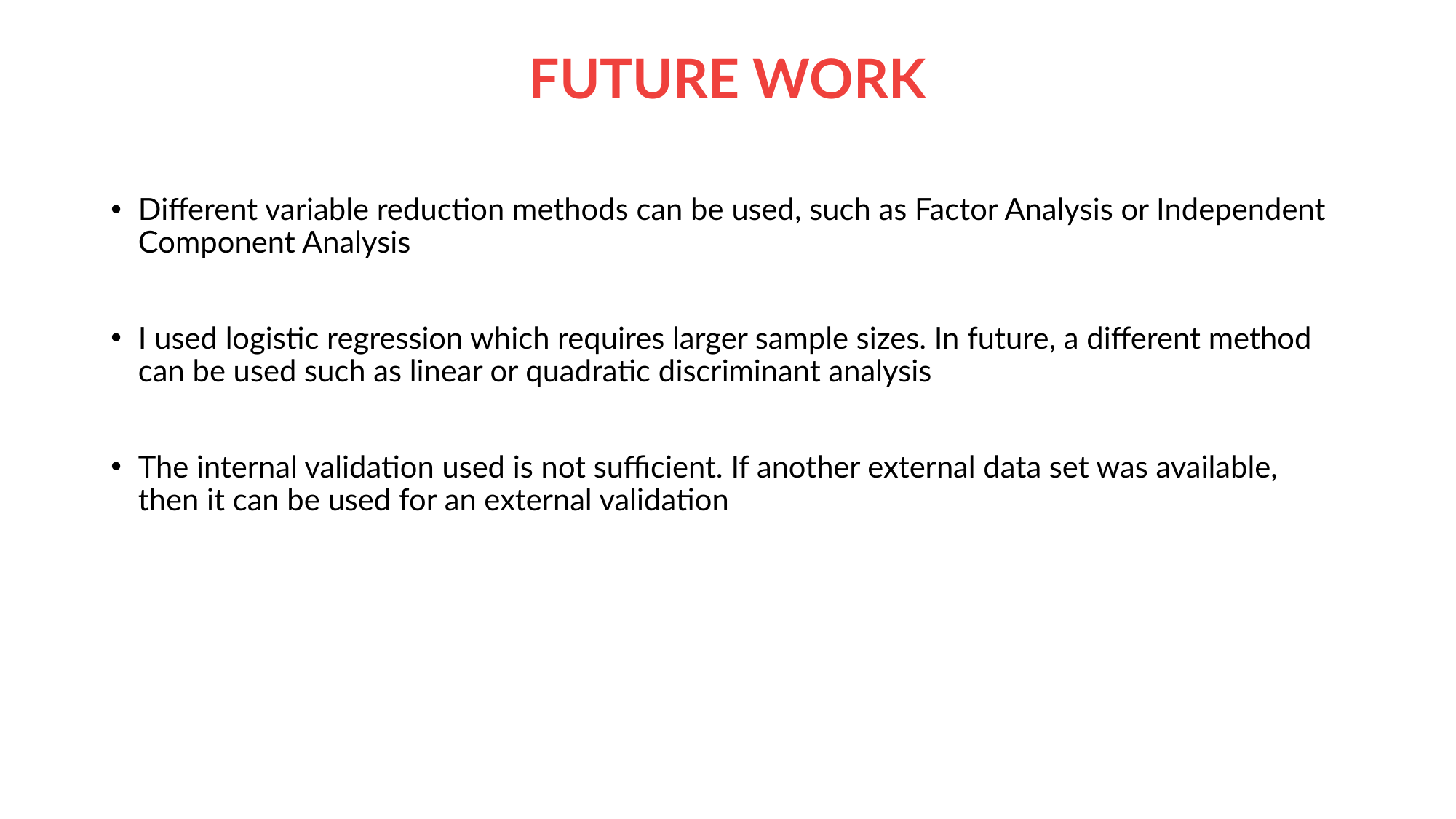

# FUTURE WORK
Different variable reduction methods can be used, such as Factor Analysis or Independent Component Analysis

I used logistic regression which requires larger sample sizes. In future, a different method can be used such as linear or quadratic discriminant analysis

The internal validation used is not sufficient. If another external data set was available, then it can be used for an external validation